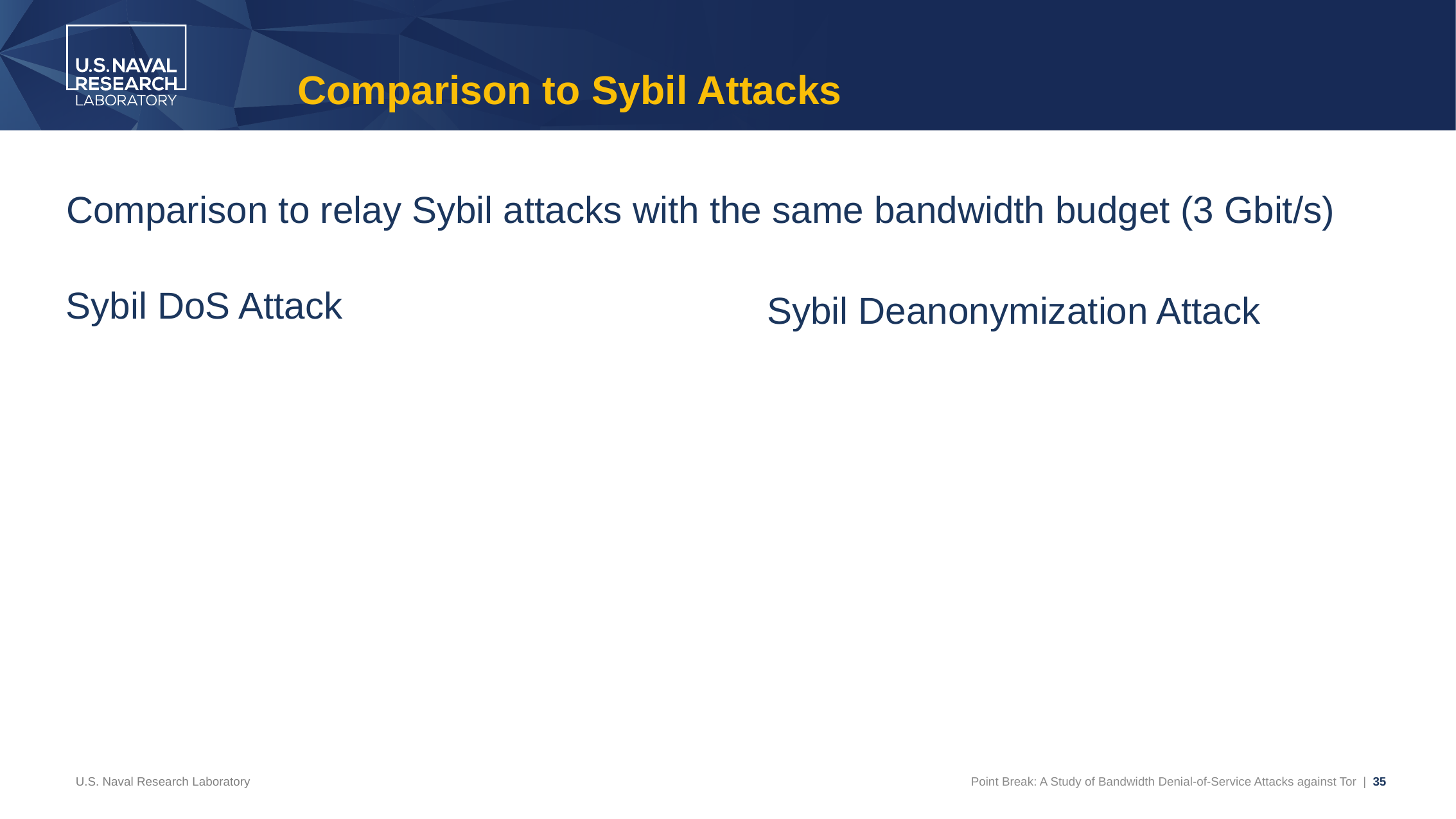

# Comparison to Sybil Attacks
Comparison to relay Sybil attacks with the same bandwidth budget (3 Gbit/s)
Sybil DoS Attack
Sybil Deanonymization Attack
U.S. Naval Research Laboratory
Point Break: A Study of Bandwidth Denial-of-Service Attacks against Tor  |  35